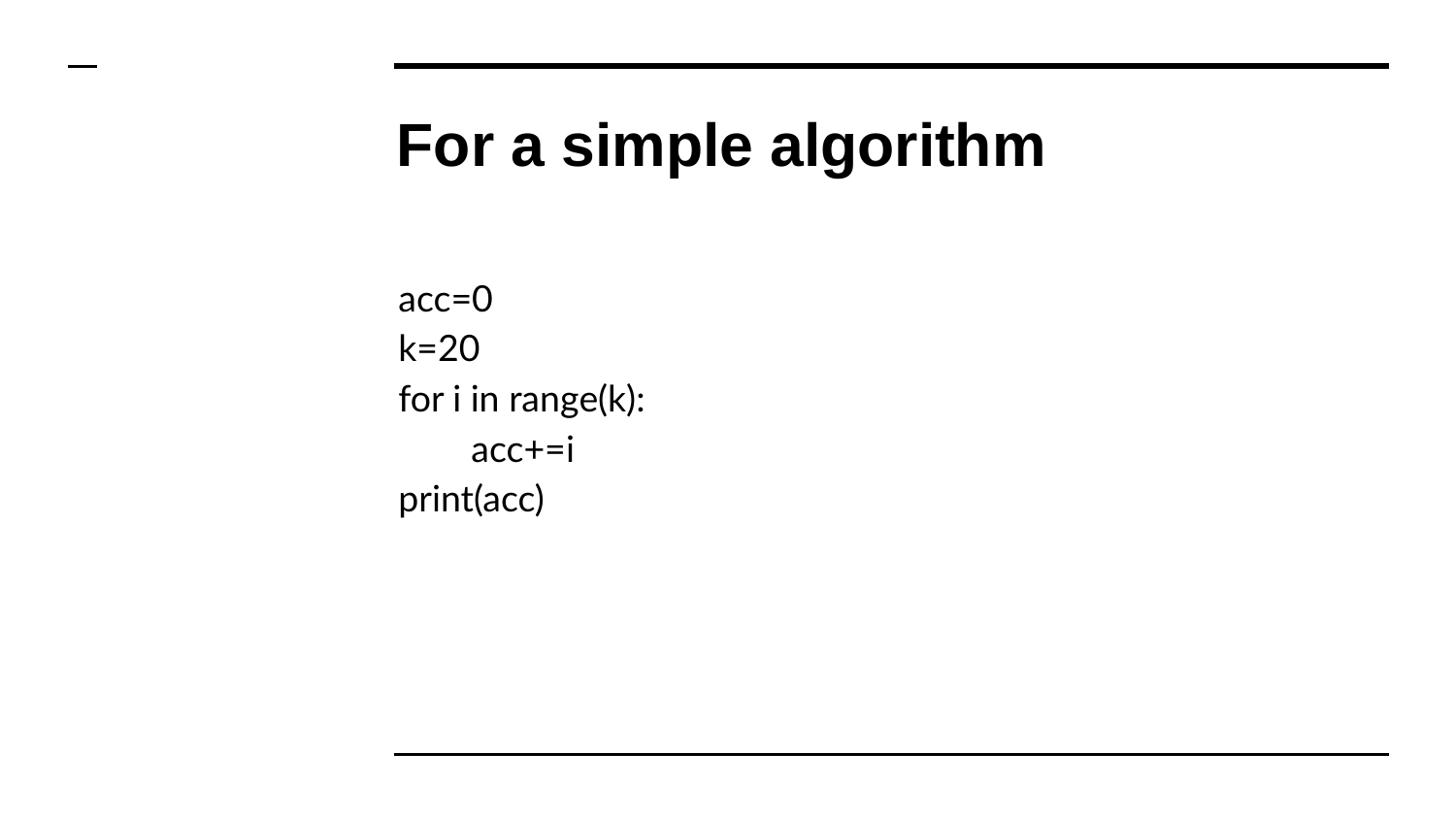

# For a simple algorithm
acc=0
k=20
for i in range(k):
acc+=i
print(acc)